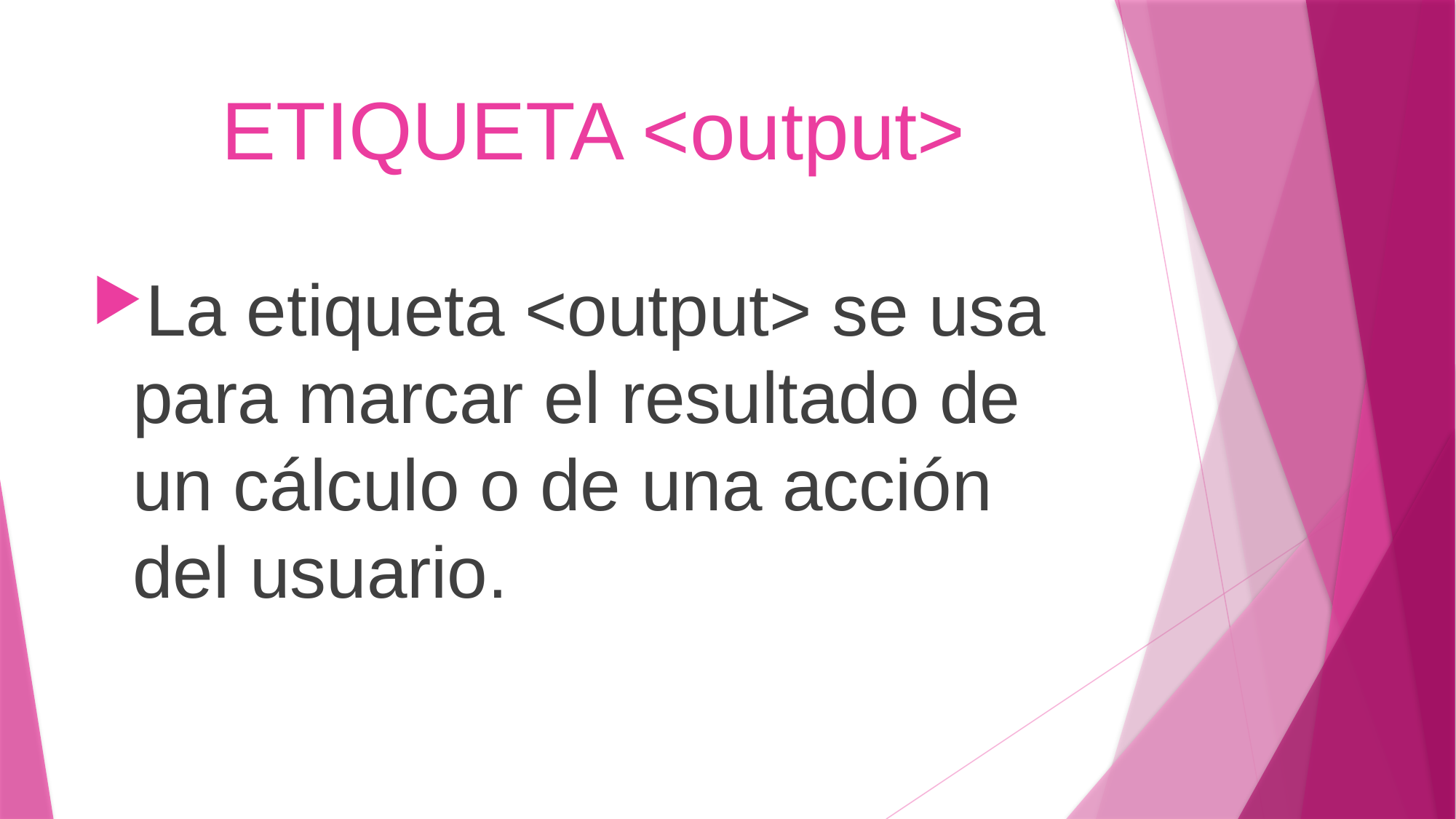

# ETIQUETA <output>
La etiqueta <output> se usa para marcar el resultado de un cálculo o de una acción del usuario.